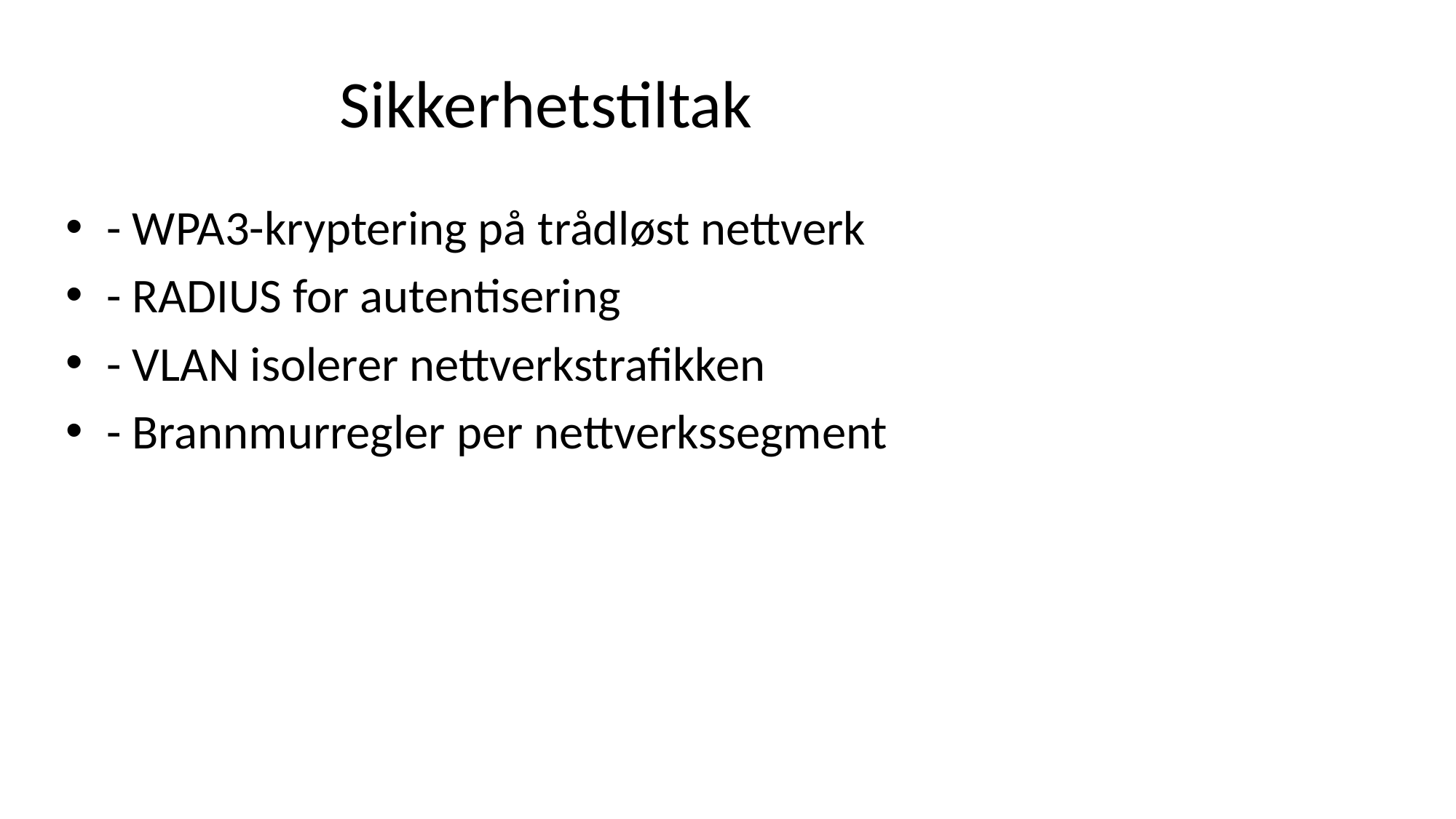

# Sikkerhetstiltak
- WPA3-kryptering på trådløst nettverk
- RADIUS for autentisering
- VLAN isolerer nettverkstrafikken
- Brannmurregler per nettverkssegment